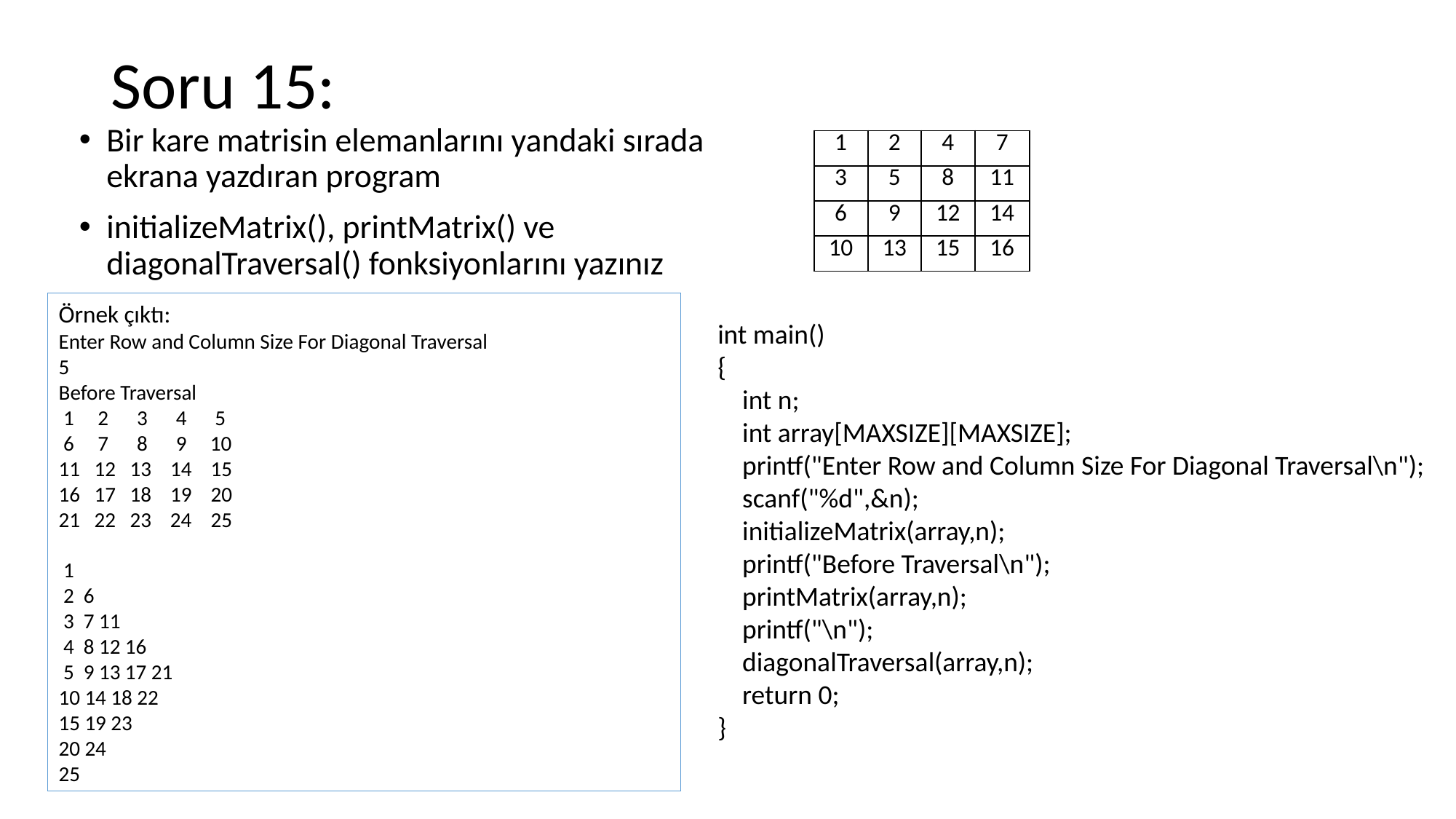

# Soru 15:
Bir kare matrisin elemanlarını yandaki sırada ekrana yazdıran program
initializeMatrix(), printMatrix() ve diagonalTraversal() fonksiyonlarını yazınız

| 1 | 2 | 4 | 7 |
| --- | --- | --- | --- |
| 3 | 5 | 8 | 11 |
| 6 | 9 | 12 | 14 |
| 10 | 13 | 15 | 16 |
Örnek çıktı:
Enter Row and Column Size For Diagonal Traversal
5
Before Traversal
 1     2      3      4      5
 6     7      8      9     10
11   12   13    14    15
16   17   18    19    20
21   22   23    24    25

 1
 2  6
 3  7 11
 4  8 12 16
 5  9 13 17 21
10 14 18 22
15 19 23
20 24
25
int main()
{
    int n;
    int array[MAXSIZE][MAXSIZE];
    printf("Enter Row and Column Size For Diagonal Traversal\n");
    scanf("%d",&n);
    initializeMatrix(array,n);
    printf("Before Traversal\n");
    printMatrix(array,n);
    printf("\n");
    diagonalTraversal(array,n);
    return 0;
}